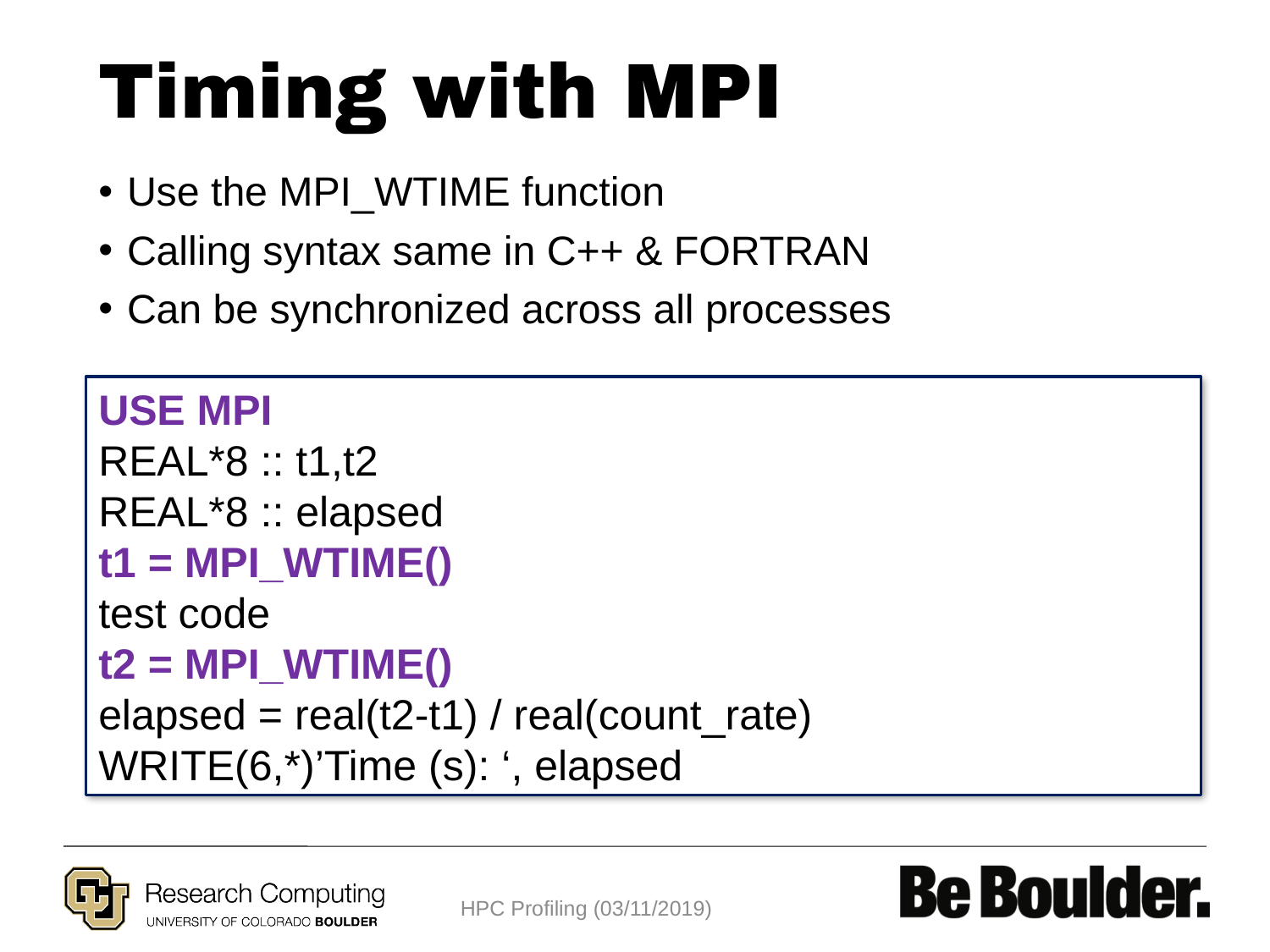

# Timing with MPI
Use the MPI_WTIME function
Calling syntax same in C++ & FORTRAN
Can be synchronized across all processes
USE MPI
REAL*8 :: t1,t2
REAL*8 :: elapsed
t1 = MPI_WTIME()
test code
t2 = MPI_WTIME()
elapsed = real(t2-t1) / real(count_rate)
WRITE(6,*)’Time (s): ‘, elapsed
HPC Profiling (03/11/2019)